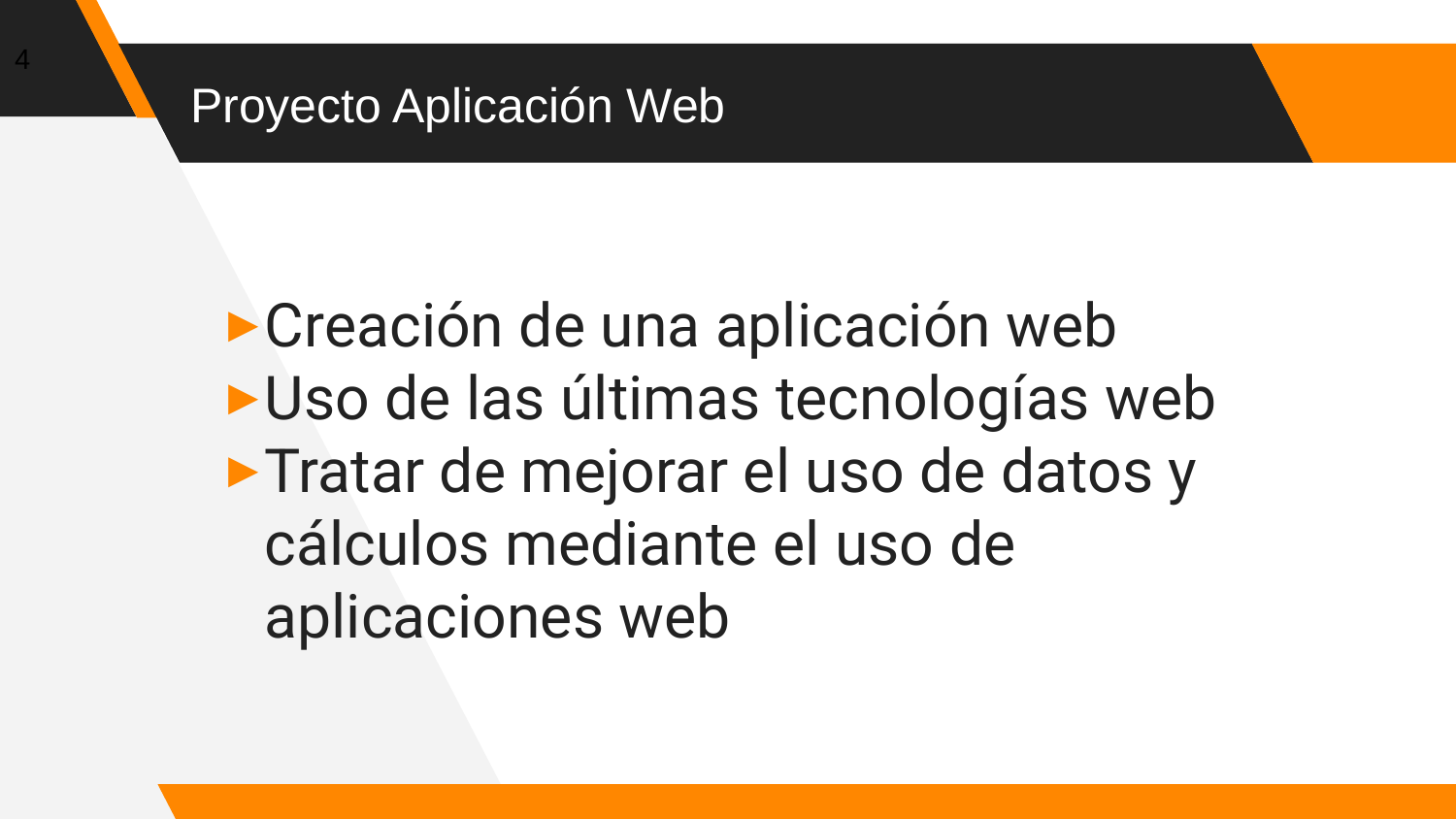

4
# Proyecto Aplicación Web
Creación de una aplicación web
Uso de las últimas tecnologías web
Tratar de mejorar el uso de datos y cálculos mediante el uso de aplicaciones web